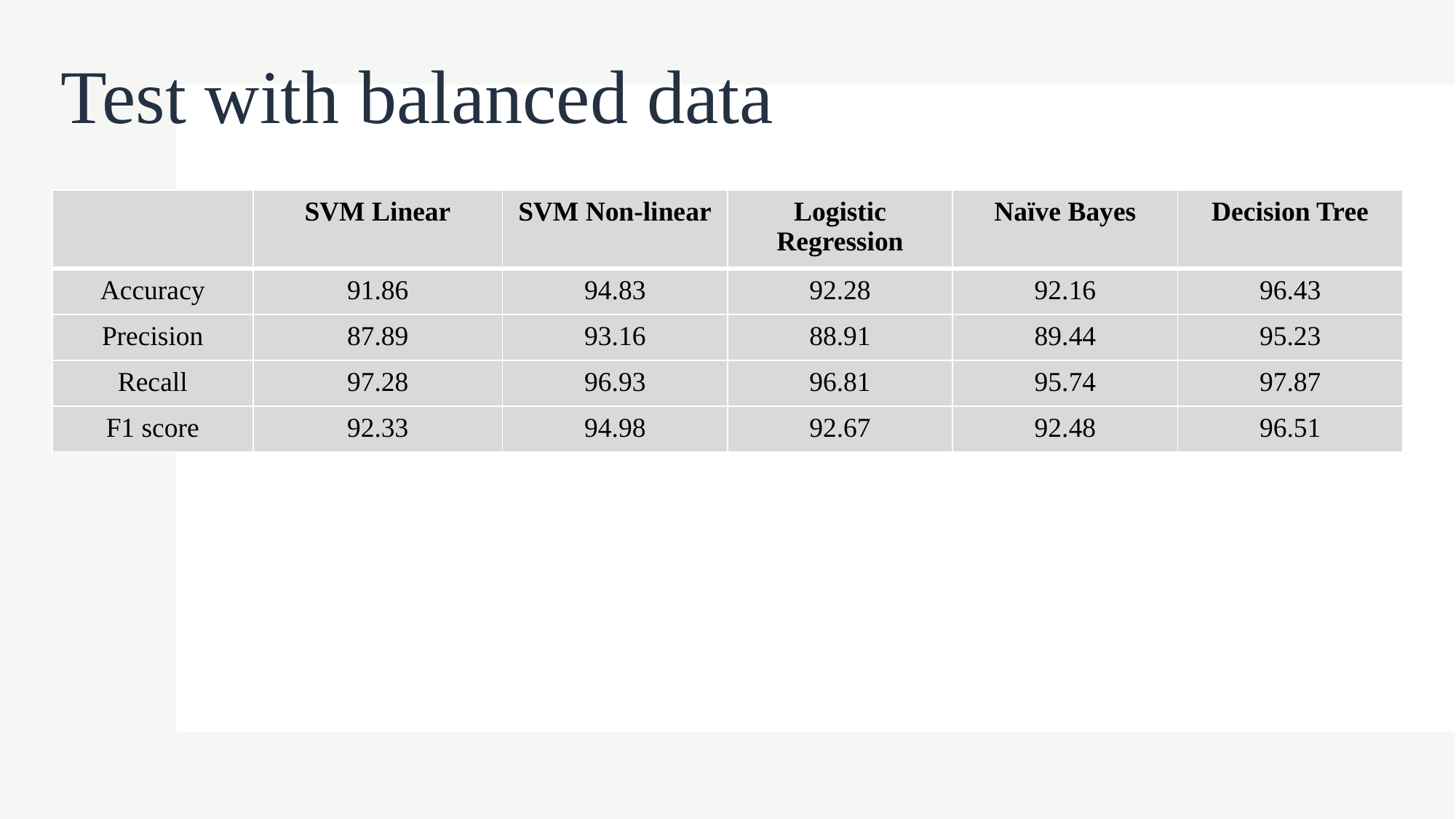

# Test with balanced data
|  | SVM Linear | SVM Non-linear | Logistic Regression | Naïve Bayes | Decision Tree |
| --- | --- | --- | --- | --- | --- |
| Accuracy | 91.86 | 94.83 | 92.28 | 92.16 | 96.43 |
| Precision | 87.89 | 93.16 | 88.91 | 89.44 | 95.23 |
| Recall | 97.28 | 96.93 | 96.81 | 95.74 | 97.87 |
| F1 score | 92.33 | 94.98 | 92.67 | 92.48 | 96.51 |